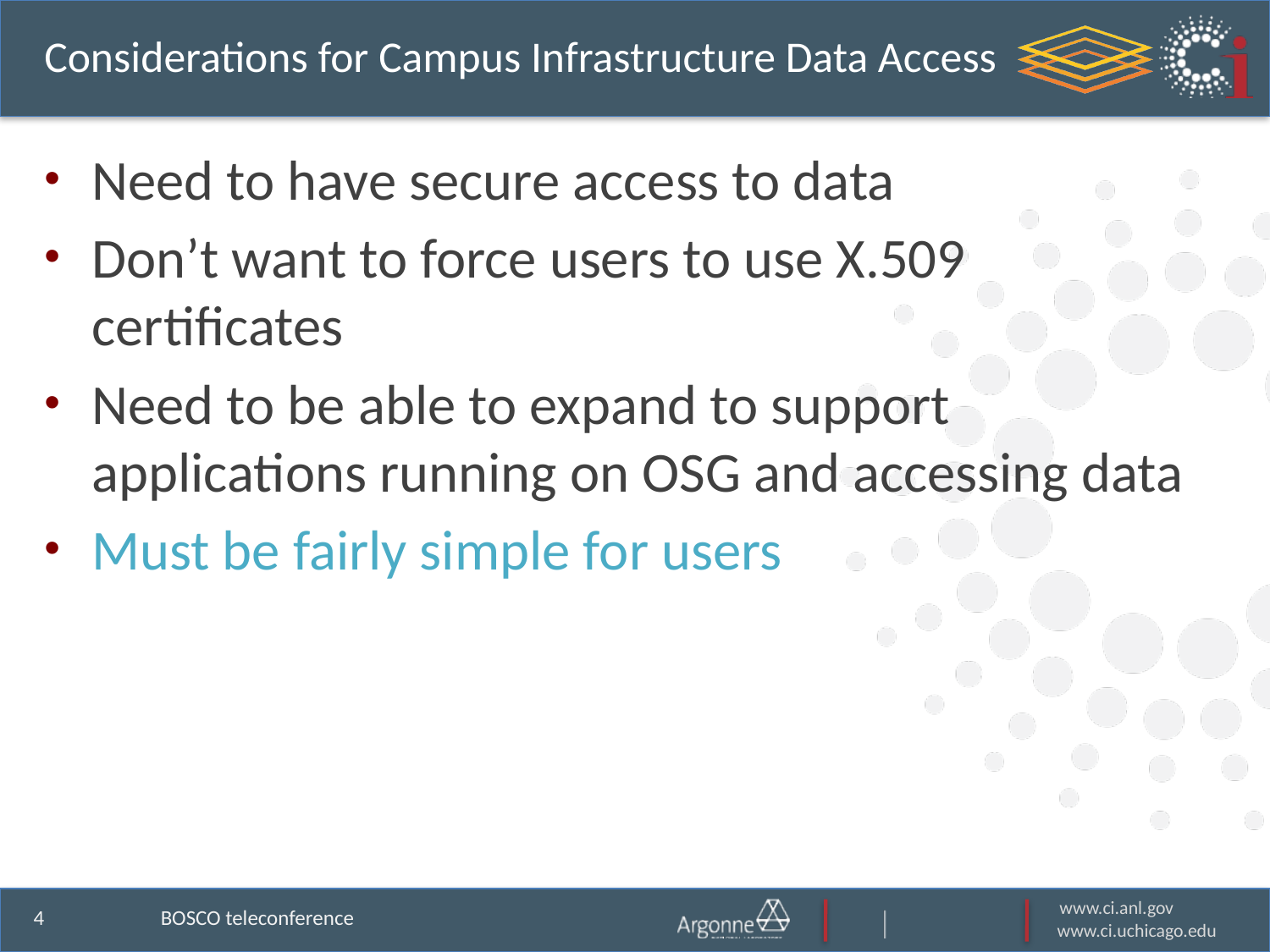

# Considerations for Campus Infrastructure Data Access
Need to have secure access to data
Don’t want to force users to use X.509 certificates
Need to be able to expand to support applications running on OSG and accessing data
Must be fairly simple for users
BOSCO teleconference